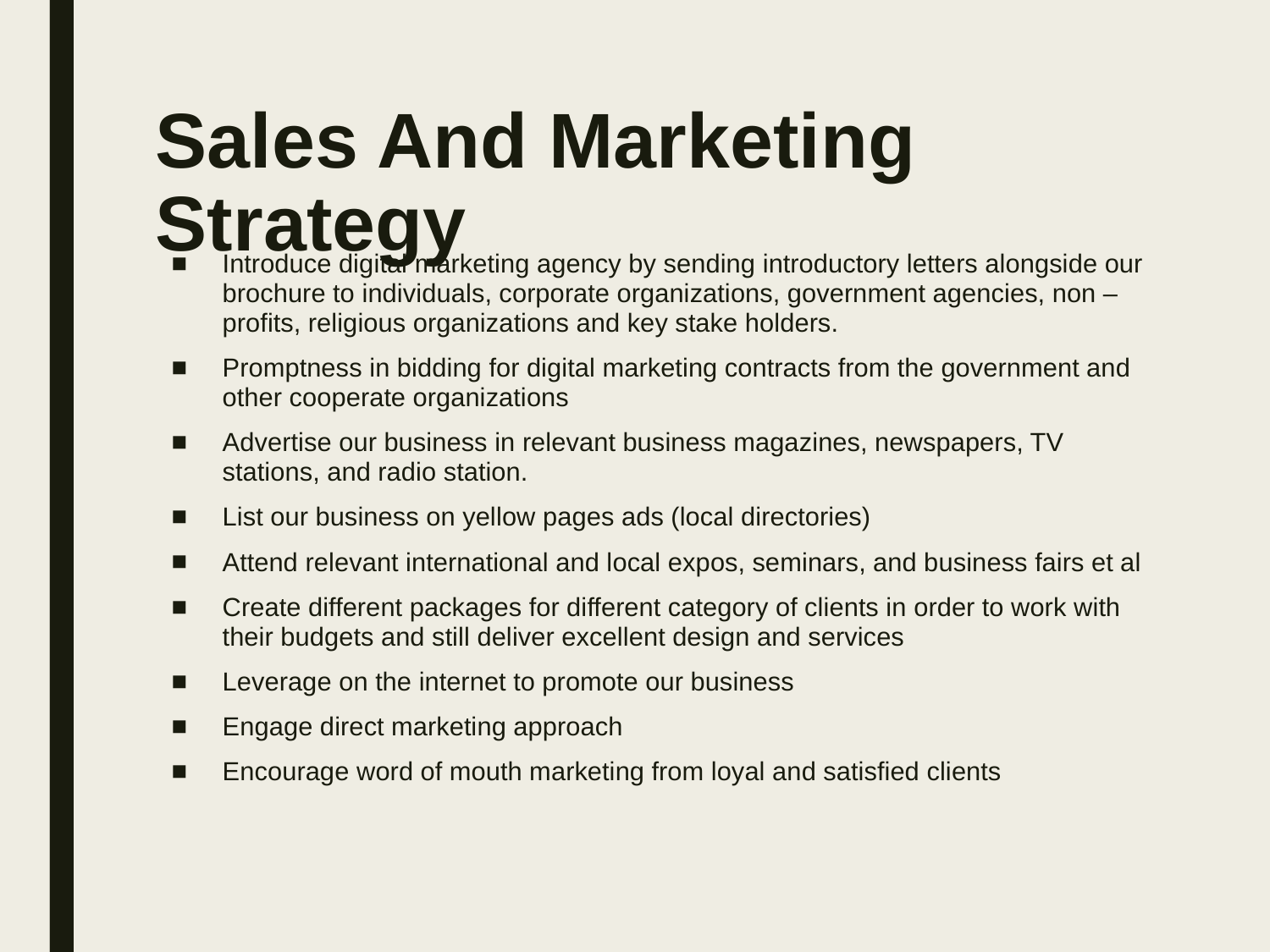

# Sales And Marketing Strategy
Introduce digital marketing agency by sending introductory letters alongside our brochure to individuals, corporate organizations, government agencies, non – profits, religious organizations and key stake holders.
Promptness in bidding for digital marketing contracts from the government and other cooperate organizations
Advertise our business in relevant business magazines, newspapers, TV stations, and radio station.
List our business on yellow pages ads (local directories)
Attend relevant international and local expos, seminars, and business fairs et al
Create different packages for different category of clients in order to work with their budgets and still deliver excellent design and services
Leverage on the internet to promote our business
Engage direct marketing approach
Encourage word of mouth marketing from loyal and satisfied clients